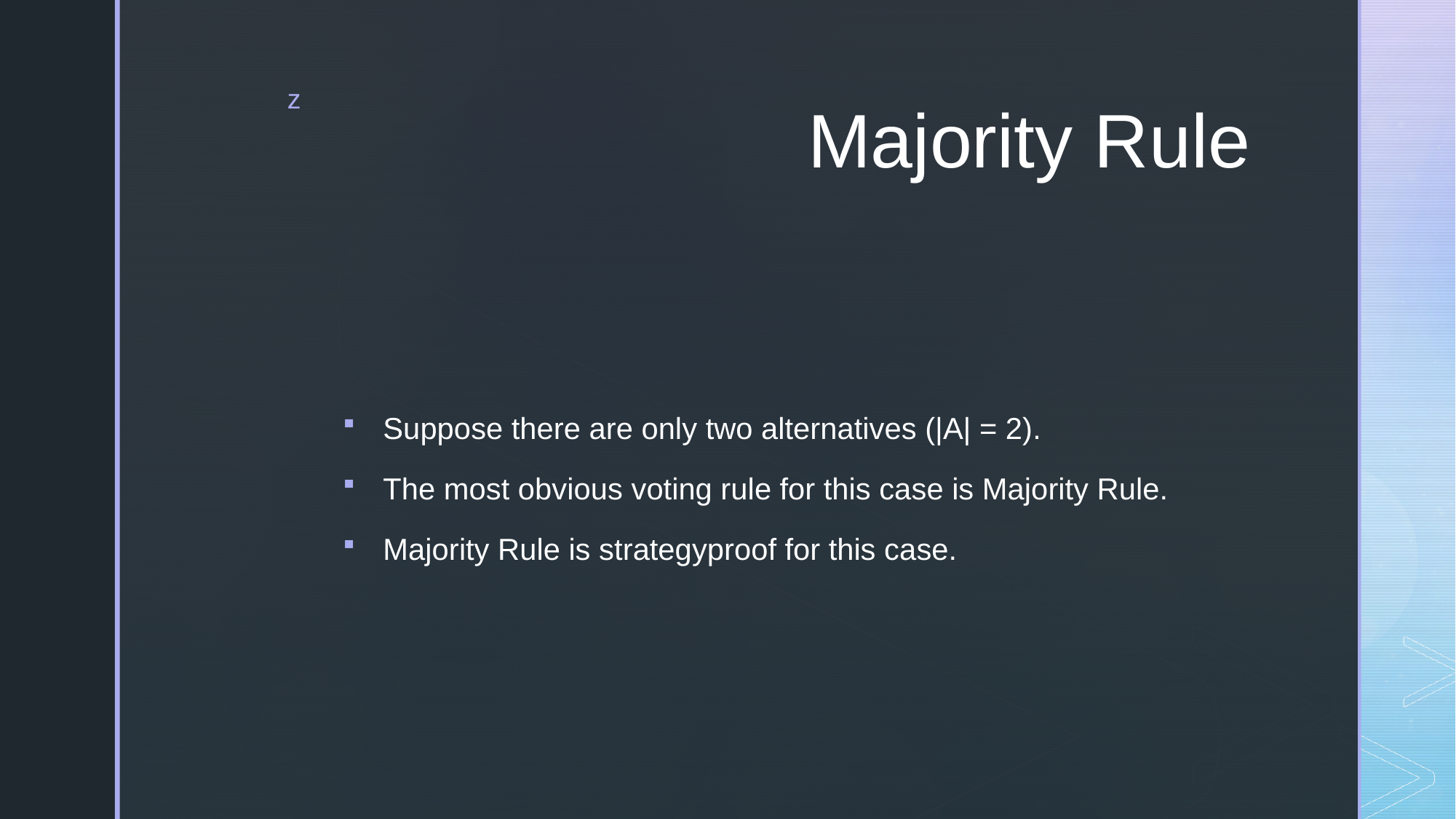

# Majority Rule
Suppose there are only two alternatives (|A| = 2).
The most obvious voting rule for this case is Majority Rule.
Majority Rule is strategyproof for this case.